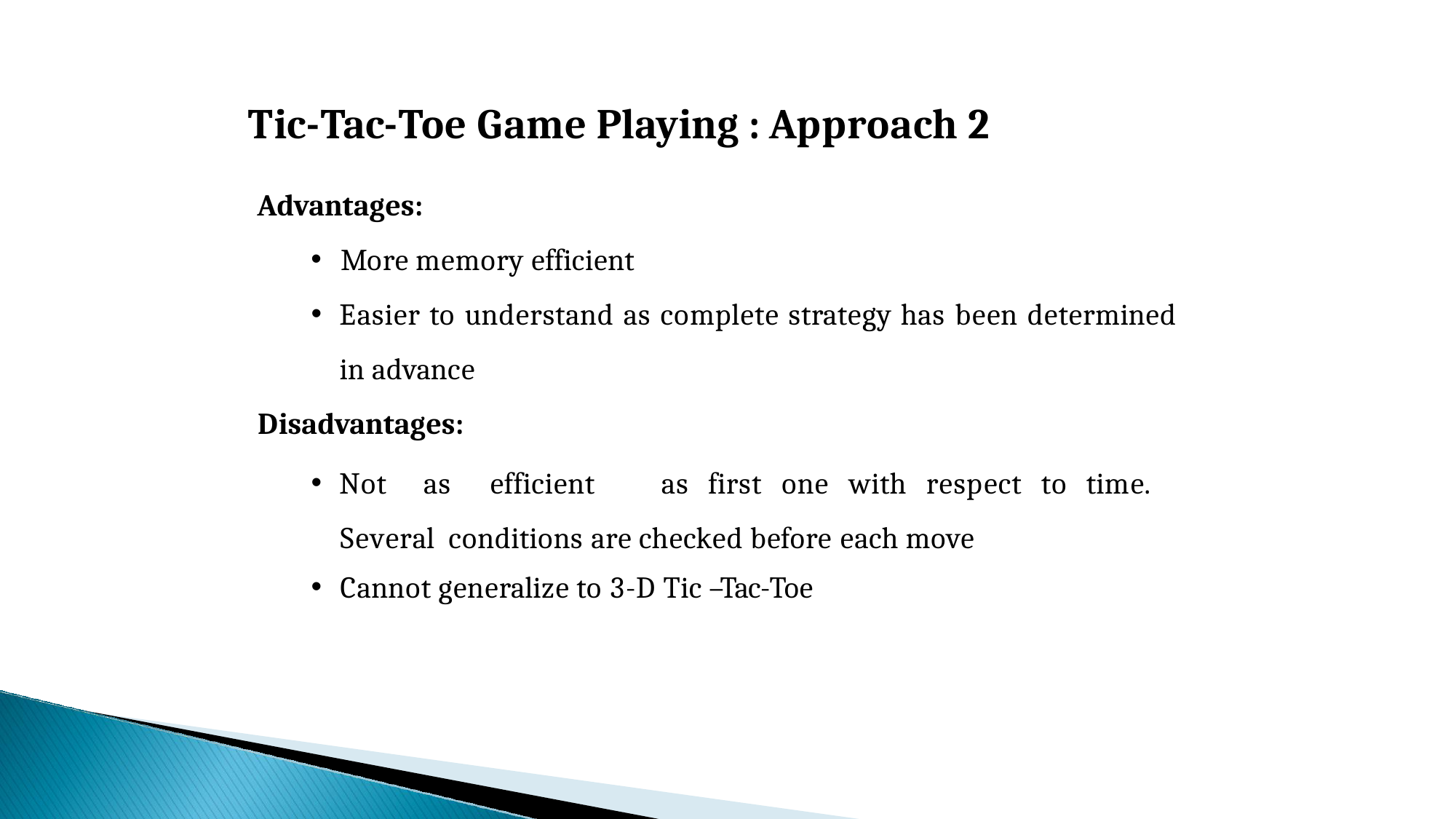

# Tic-Tac-Toe Game Playing : Approach 2
Advantages:
More memory efficient
Easier to understand as complete strategy has been determined
in advance
Disadvantages:
Not	as	efficient	as	first	one	with	respect	to	time.	Several  conditions are checked before each move
Cannot generalize to 3-D Tic –Tac-Toe
59